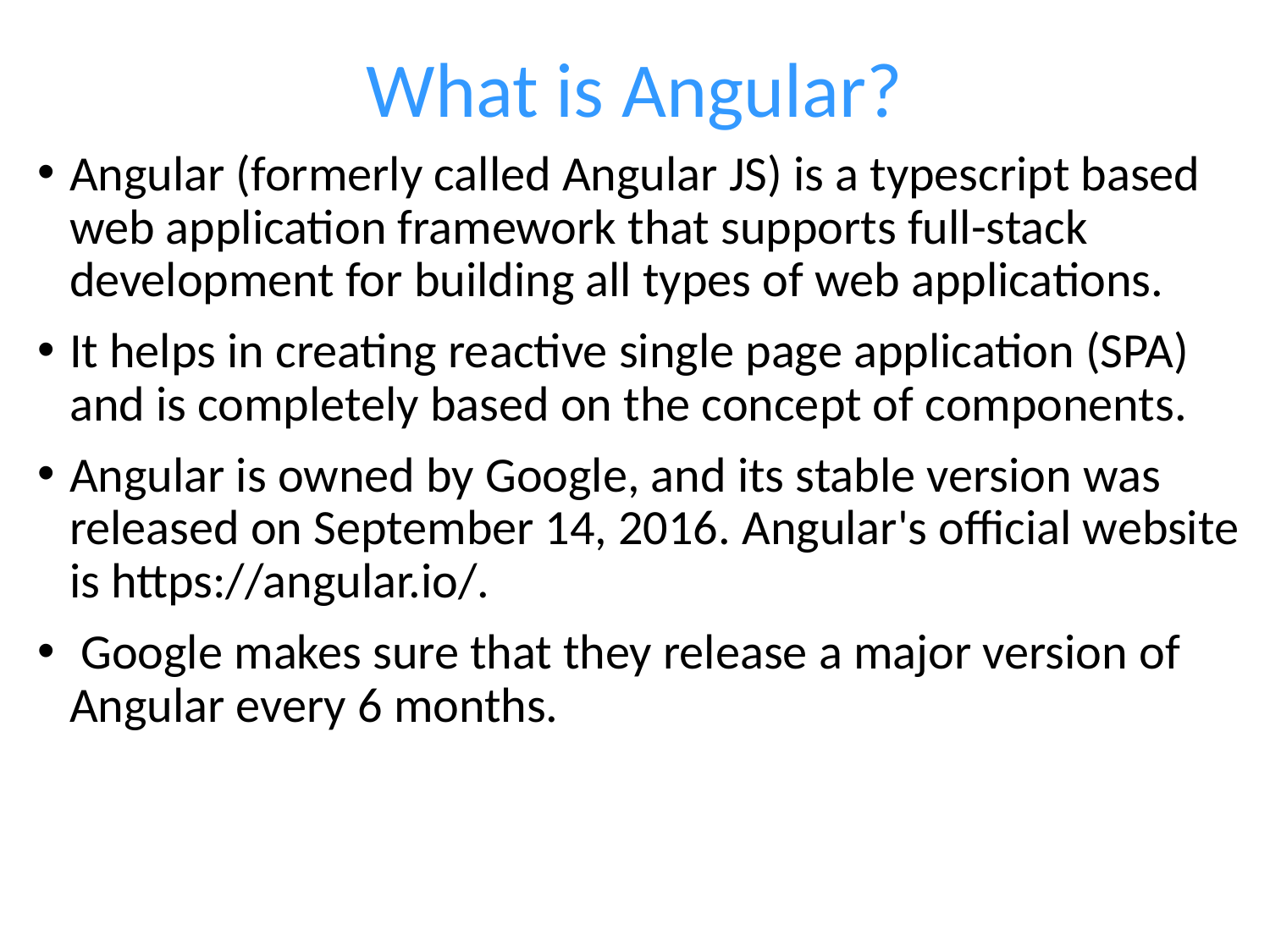

# What is Angular?
Angular (formerly called Angular JS) is a typescript based web application framework that supports full-stack development for building all types of web applications.
It helps in creating reactive single page application (SPA) and is completely based on the concept of components.
Angular is owned by Google, and its stable version was released on September 14, 2016. Angular's official website is https://angular.io/.
 Google makes sure that they release a major version of Angular every 6 months.